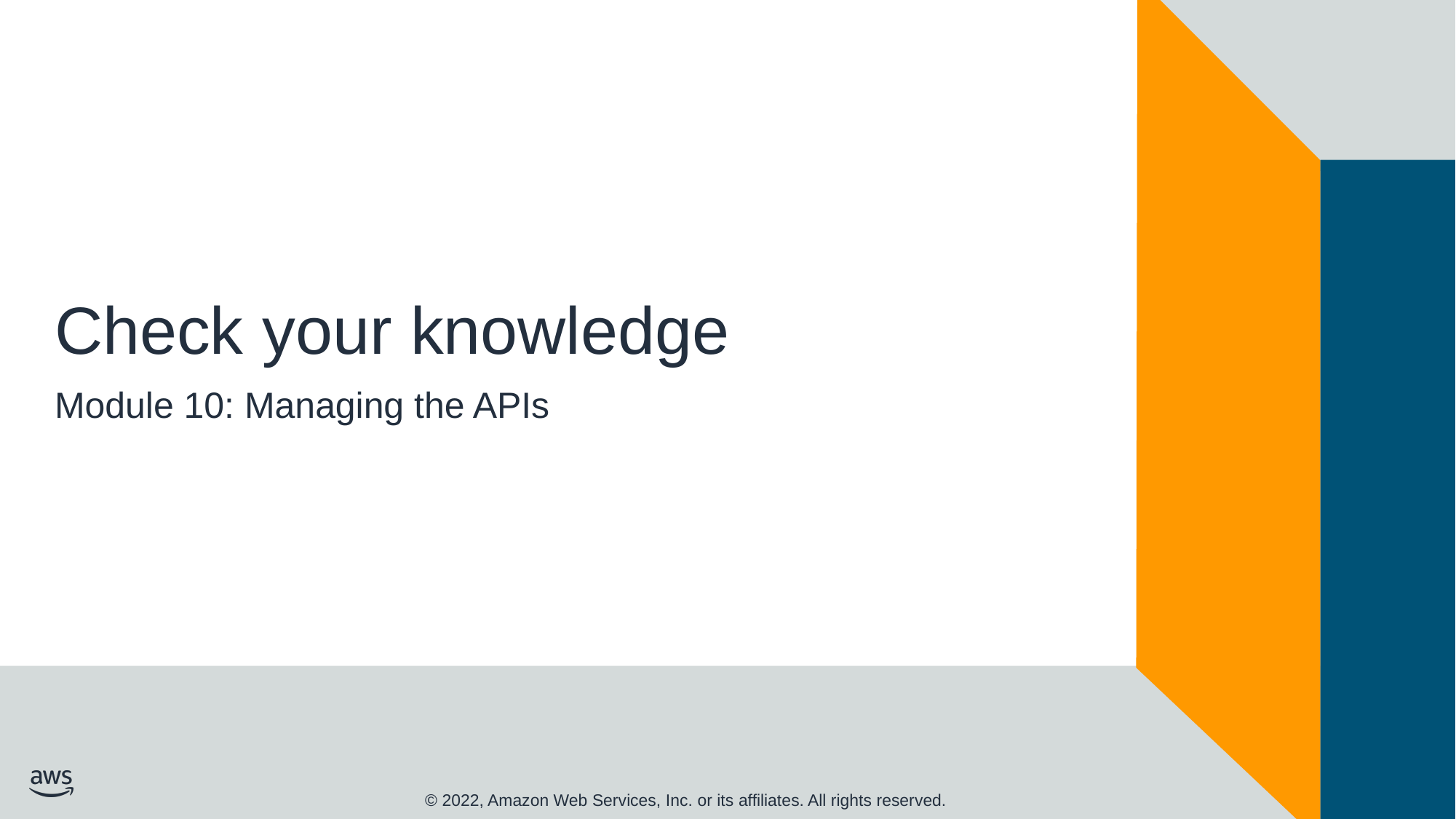

# Check your knowledge
Module 10: Managing the APIs